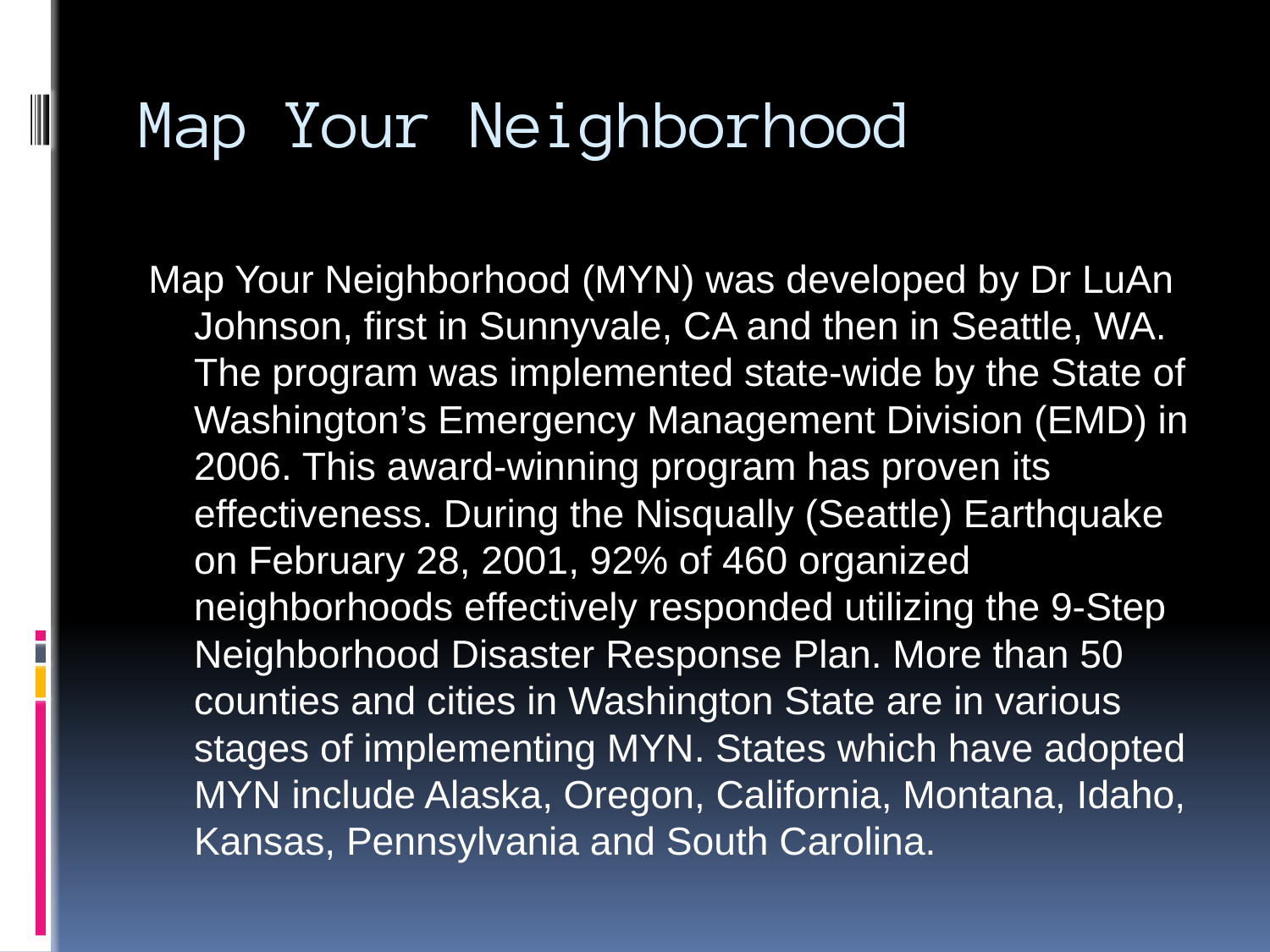

# Map Your Neighborhood
Map Your Neighborhood (MYN) was developed by Dr LuAn Johnson, first in Sunnyvale, CA and then in Seattle, WA. The program was implemented state-wide by the State of Washington’s Emergency Management Division (EMD) in 2006. This award-winning program has proven its effectiveness. During the Nisqually (Seattle) Earthquake on February 28, 2001, 92% of 460 organized neighborhoods effectively responded utilizing the 9-Step Neighborhood Disaster Response Plan. More than 50 counties and cities in Washington State are in various stages of implementing MYN. States which have adopted MYN include Alaska, Oregon, California, Montana, Idaho, Kansas, Pennsylvania and South Carolina.